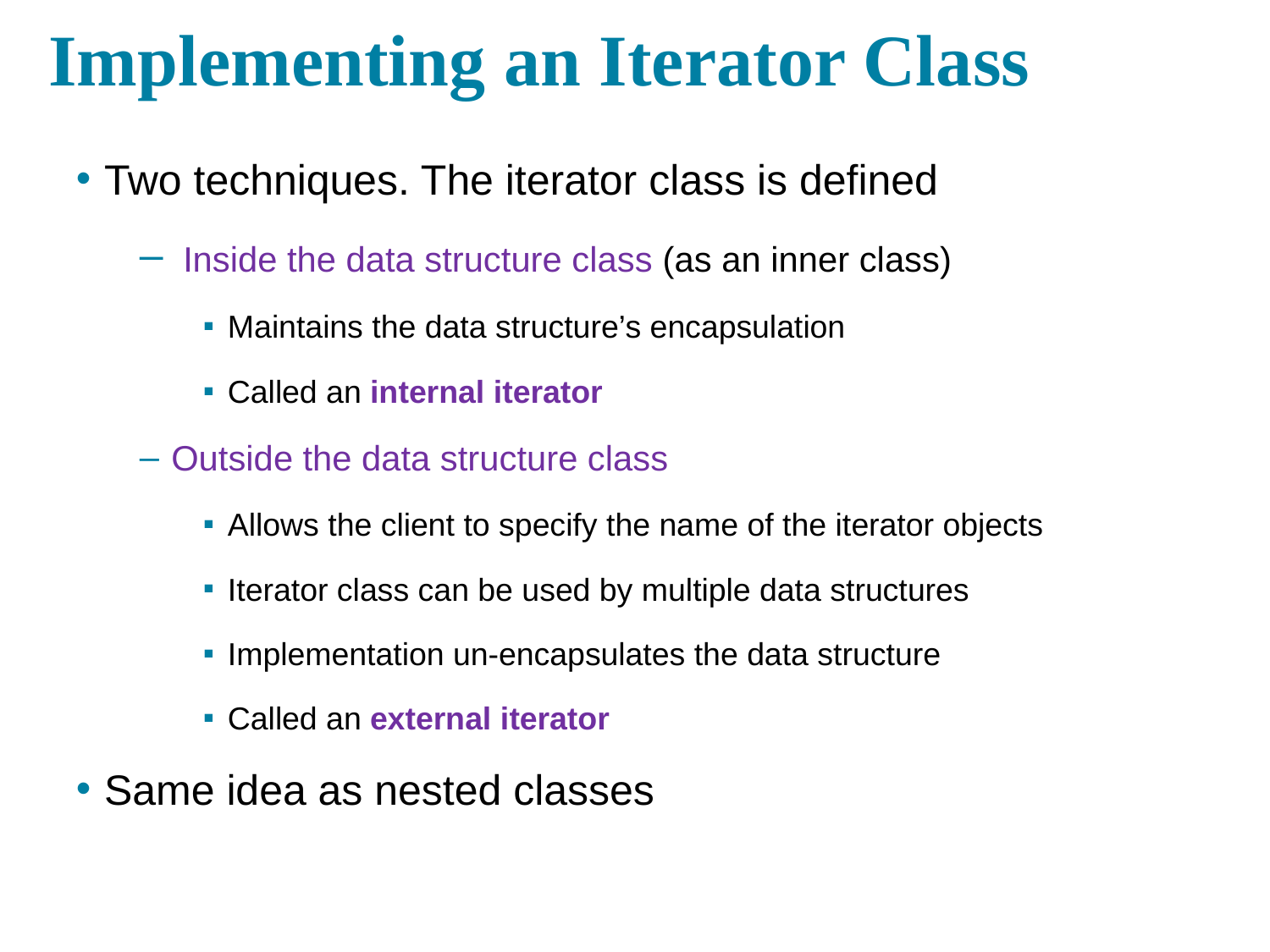

# Implementing an Iterator Class
Two techniques. The iterator class is defined
 Inside the data structure class (as an inner class)
Maintains the data structure’s encapsulation
Called an internal iterator
Outside the data structure class
Allows the client to specify the name of the iterator objects
Iterator class can be used by multiple data structures
Implementation un-encapsulates the data structure
Called an external iterator
Same idea as nested classes

16